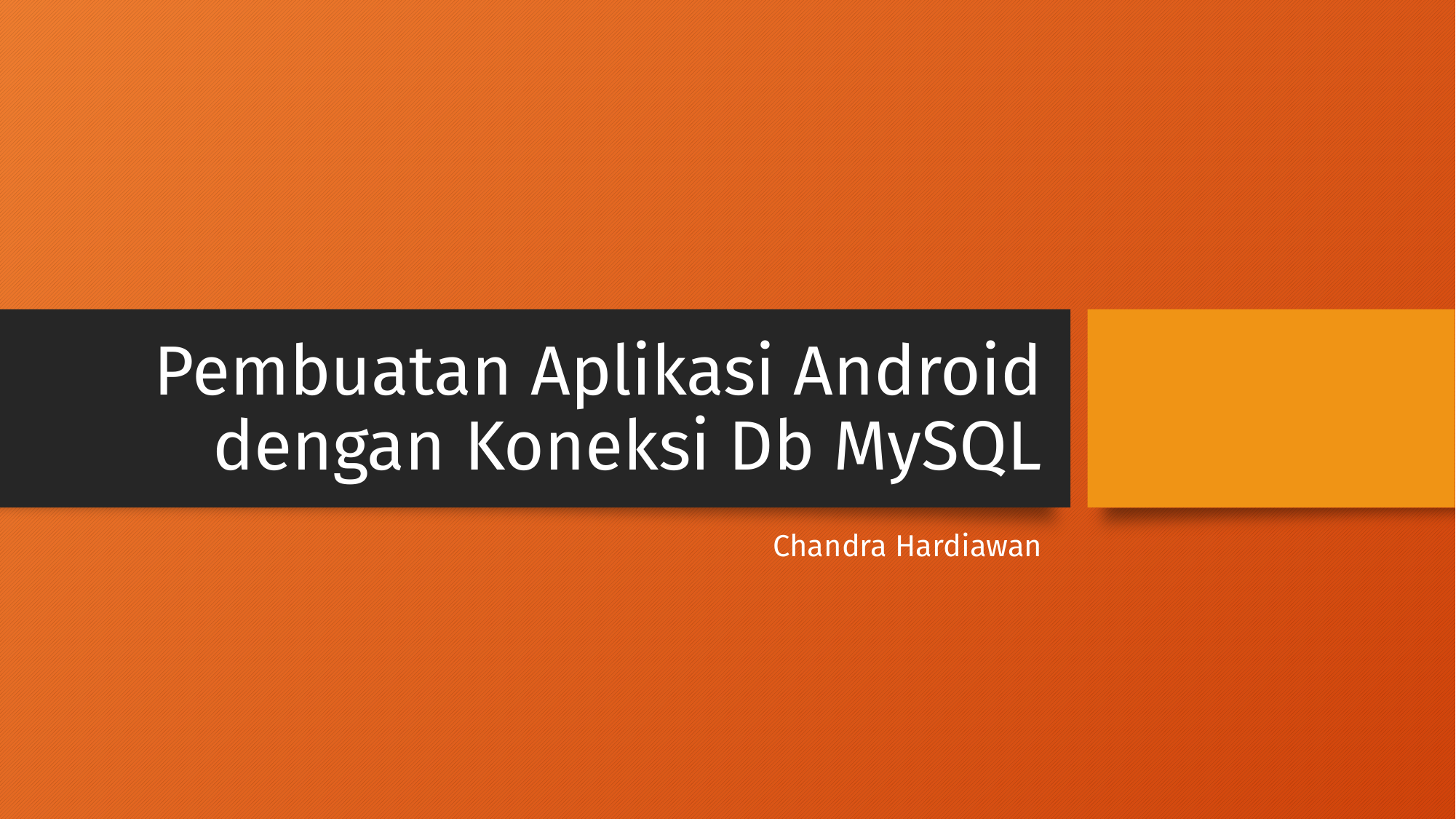

# Pembuatan Aplikasi Android dengan Koneksi Db MySQL
Chandra Hardiawan